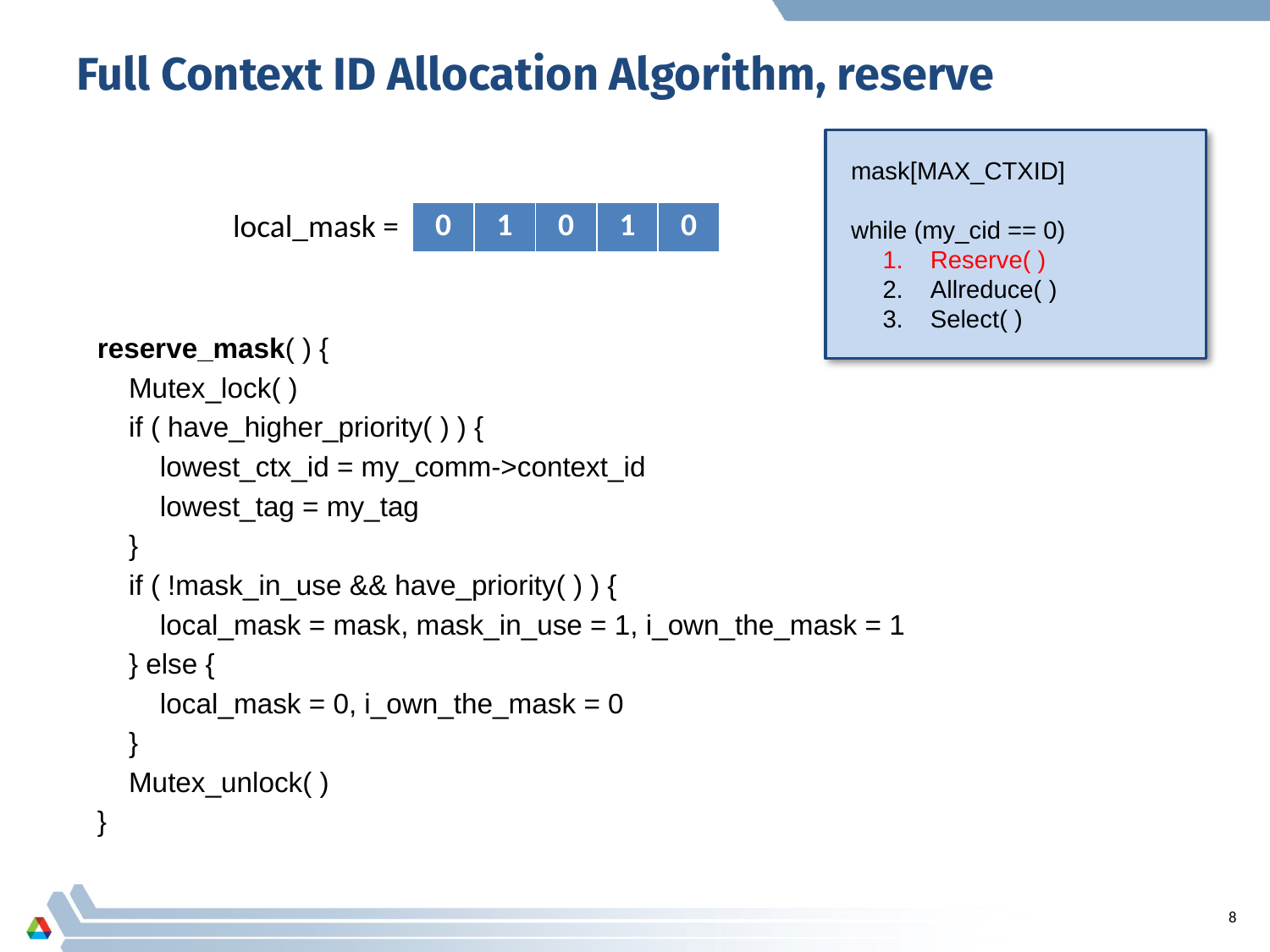

# Full Context ID Allocation Algorithm, reserve

reserve_mask( ) {
    Mutex_lock( )
    if ( have_higher_priority( ) ) {
        lowest_ctx_id = my_comm->context_id
        lowest_tag = my_tag
    }
    if ( !mask_in_use && have_priority( ) ) {
        local_mask = mask, mask_in_use = 1, i_own_the_mask = 1
    } else {
        local_mask = 0, i_own_the_mask = 0
    }
    Mutex_unlock( )
}
mask[MAX_CTXID]

while (my_cid == 0)
Reserve( )
Allreduce( )
Select( )
local_mask =
| 0 | 1 | 0 | 1 | 0 |
| --- | --- | --- | --- | --- |
8